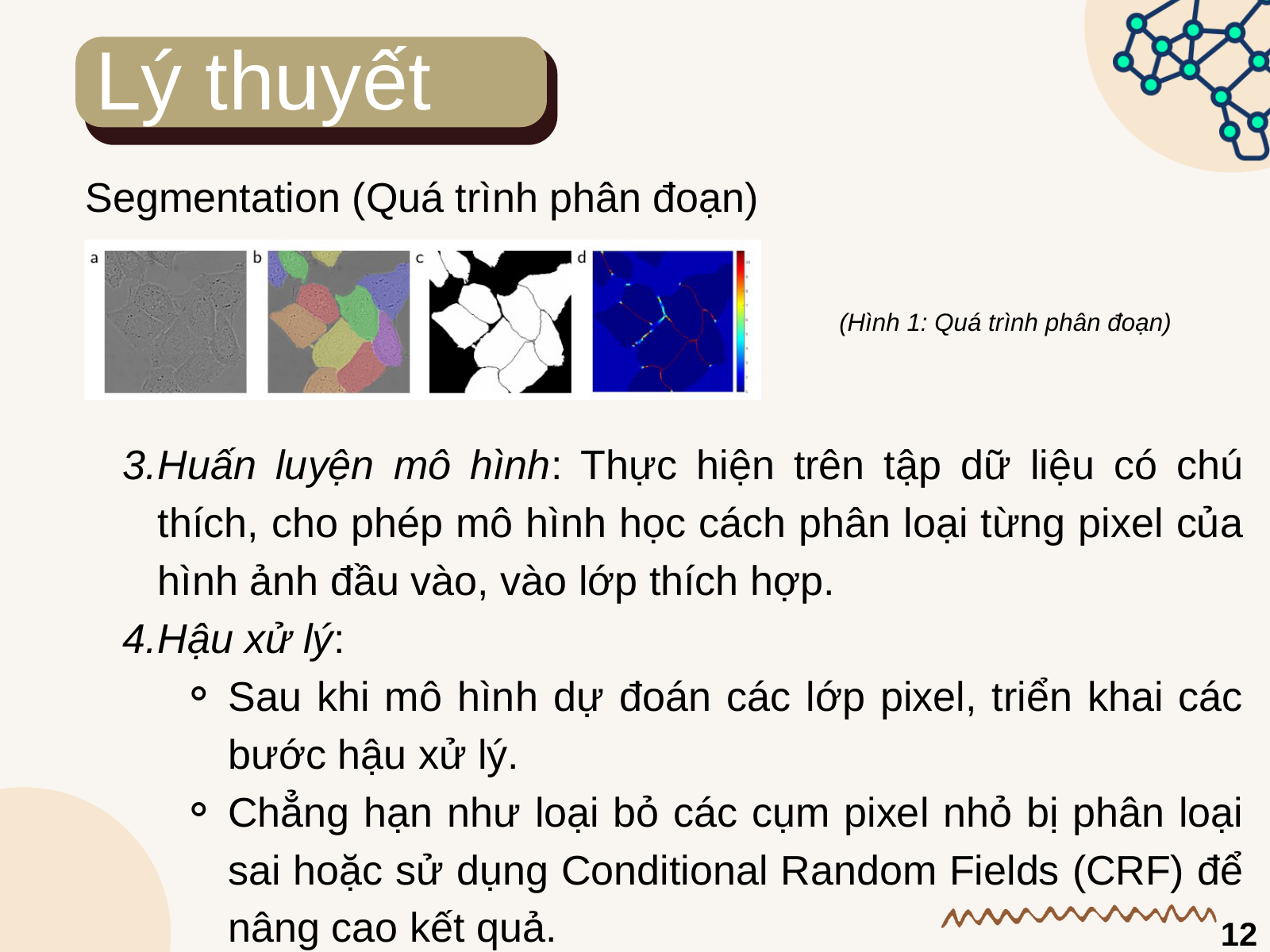

Lý thuyết
Segmentation (Quá trình phân đoạn)

(Hình 1: Quá trình phân đoạn)
df
sdf
Huấn luyện mô hình: Thực hiện trên tập dữ liệu có chú thích, cho phép mô hình học cách phân loại từng pixel của hình ảnh đầu vào, vào lớp thích hợp.
Hậu xử lý:
Sau khi mô hình dự đoán các lớp pixel, triển khai các bước hậu xử lý.
Chẳng hạn như loại bỏ các cụm pixel nhỏ bị phân loại sai hoặc sử dụng Conditional Random Fields (CRF) để nâng cao kết quả.

12